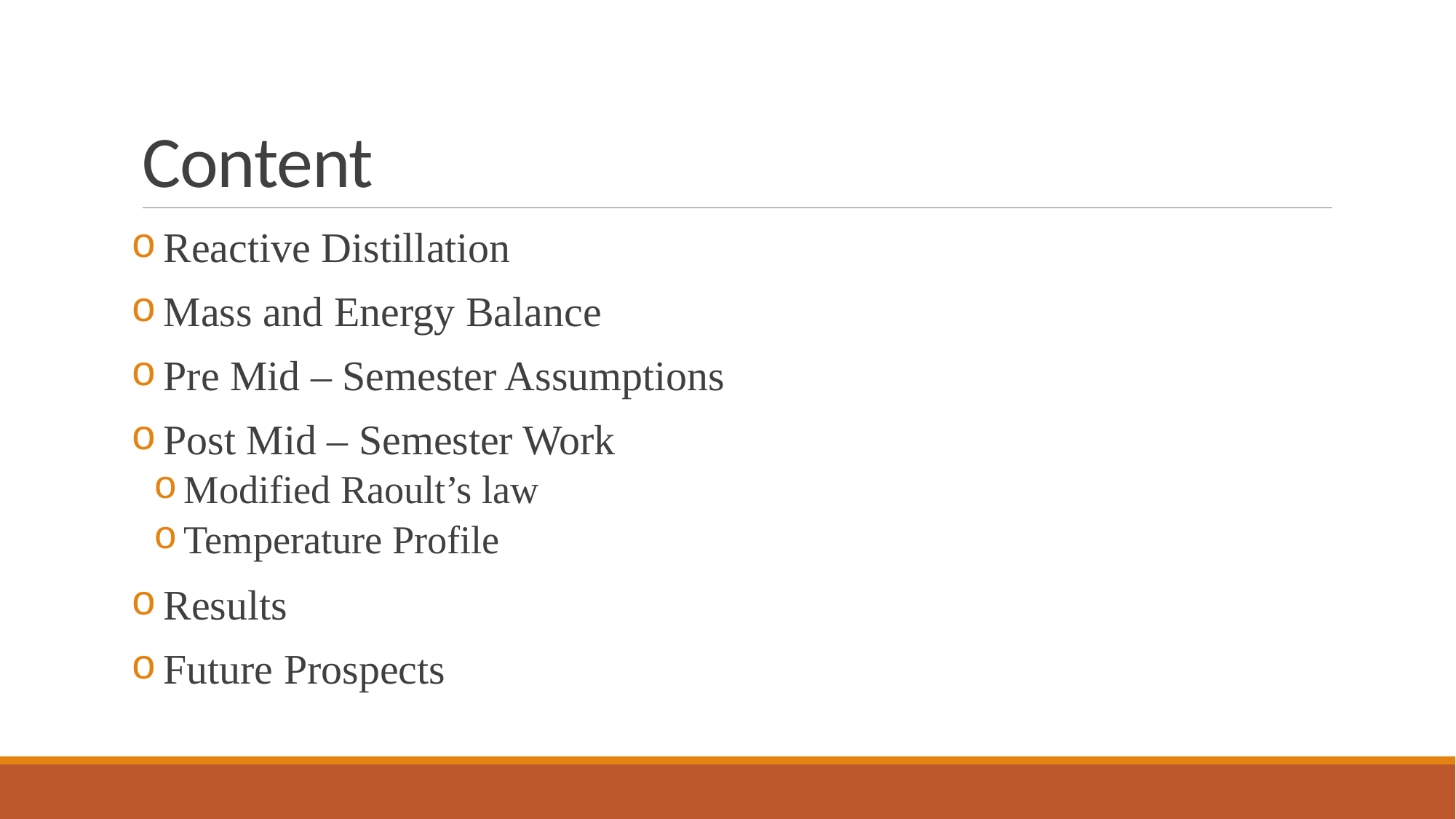

# Content
 Reactive Distillation
 Mass and Energy Balance
 Pre Mid – Semester Assumptions
 Post Mid – Semester Work
 Modified Raoult’s law
 Temperature Profile
 Results
 Future Prospects